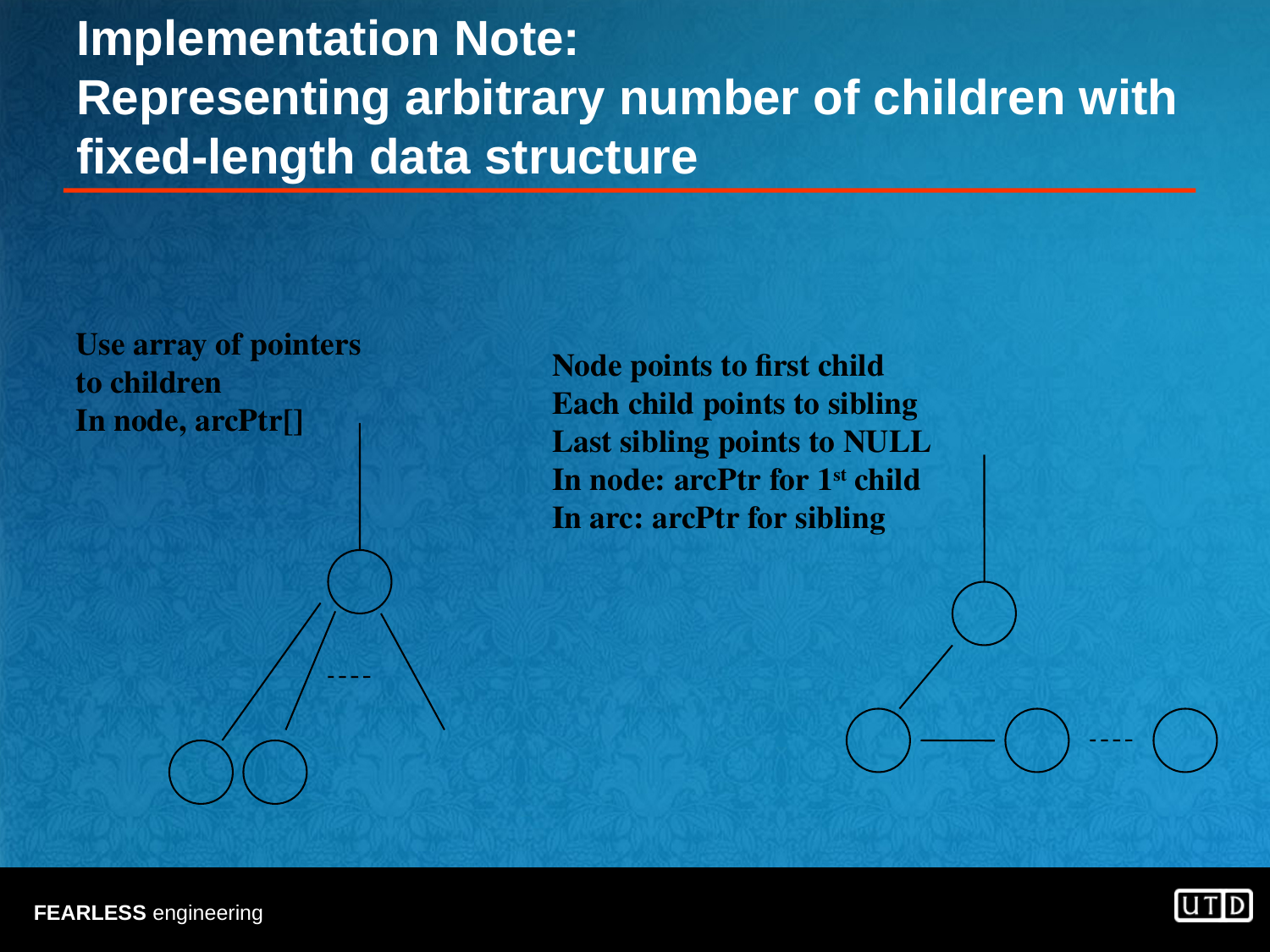

# Implementation Note: Representing arbitrary number of children with fixed-length data structure

Use array of pointers to children
In node, arcPtr[]
Node points to first child
Each child points to sibling
Last sibling points to NULL
In node: arcPtr for 1st child
In arc: arcPtr for sibling